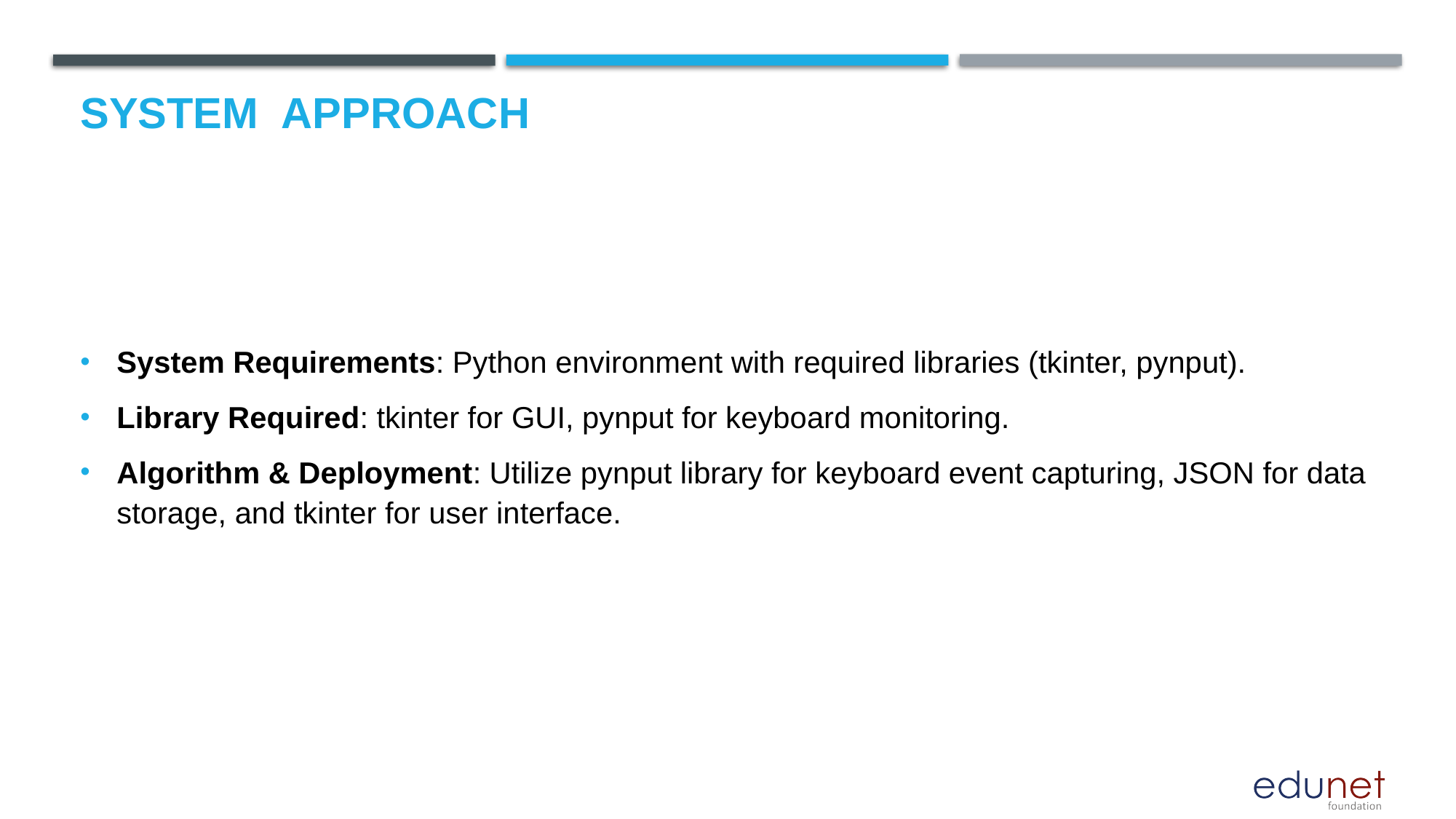

# System  Approach
System Requirements: Python environment with required libraries (tkinter, pynput).
Library Required: tkinter for GUI, pynput for keyboard monitoring.
Algorithm & Deployment: Utilize pynput library for keyboard event capturing, JSON for data storage, and tkinter for user interface.